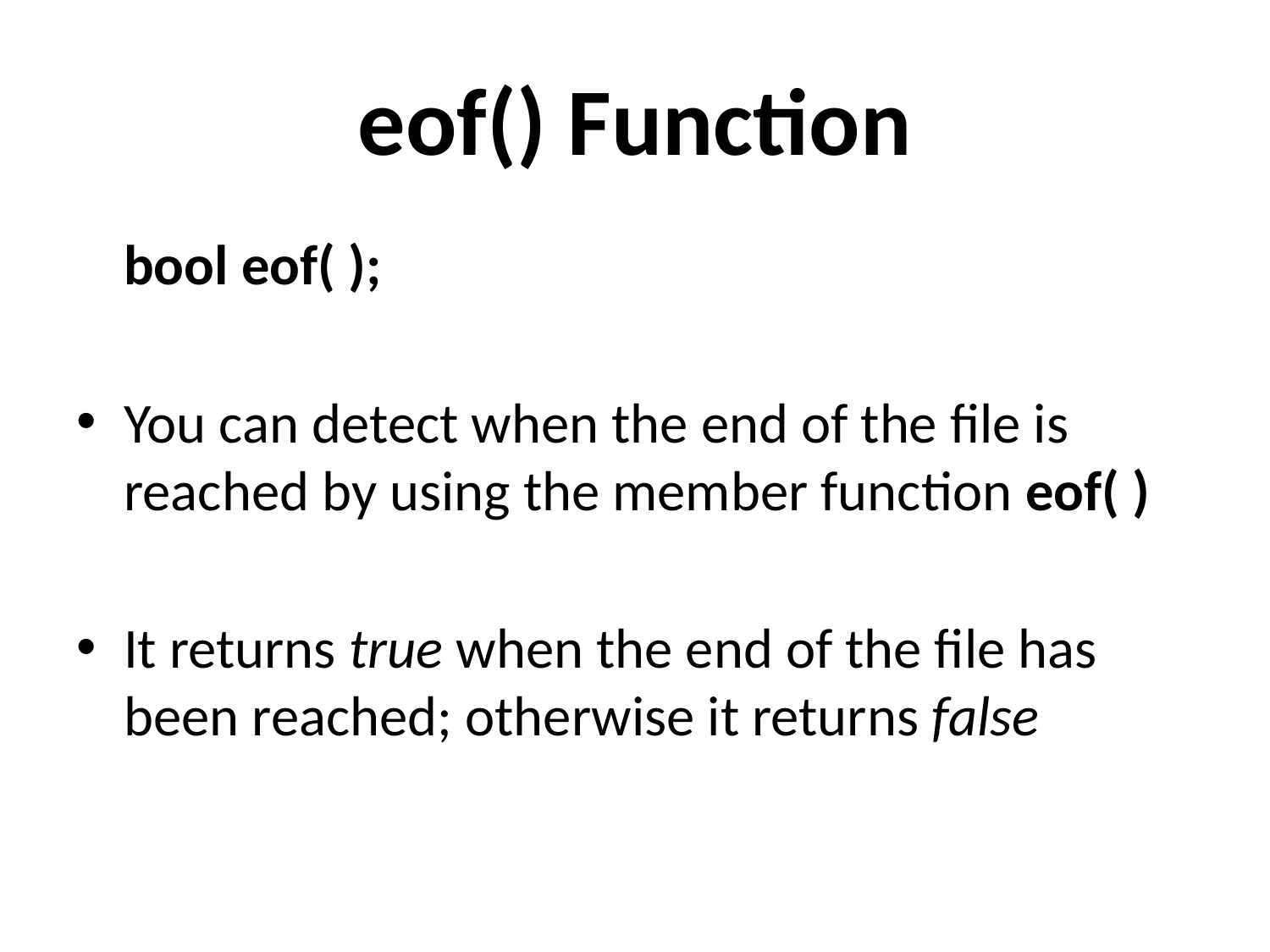

# eof() Function
	bool eof( );

You can detect when the end of the file is reached by using the member function eof( )

It returns true when the end of the file has been reached; otherwise it returns false